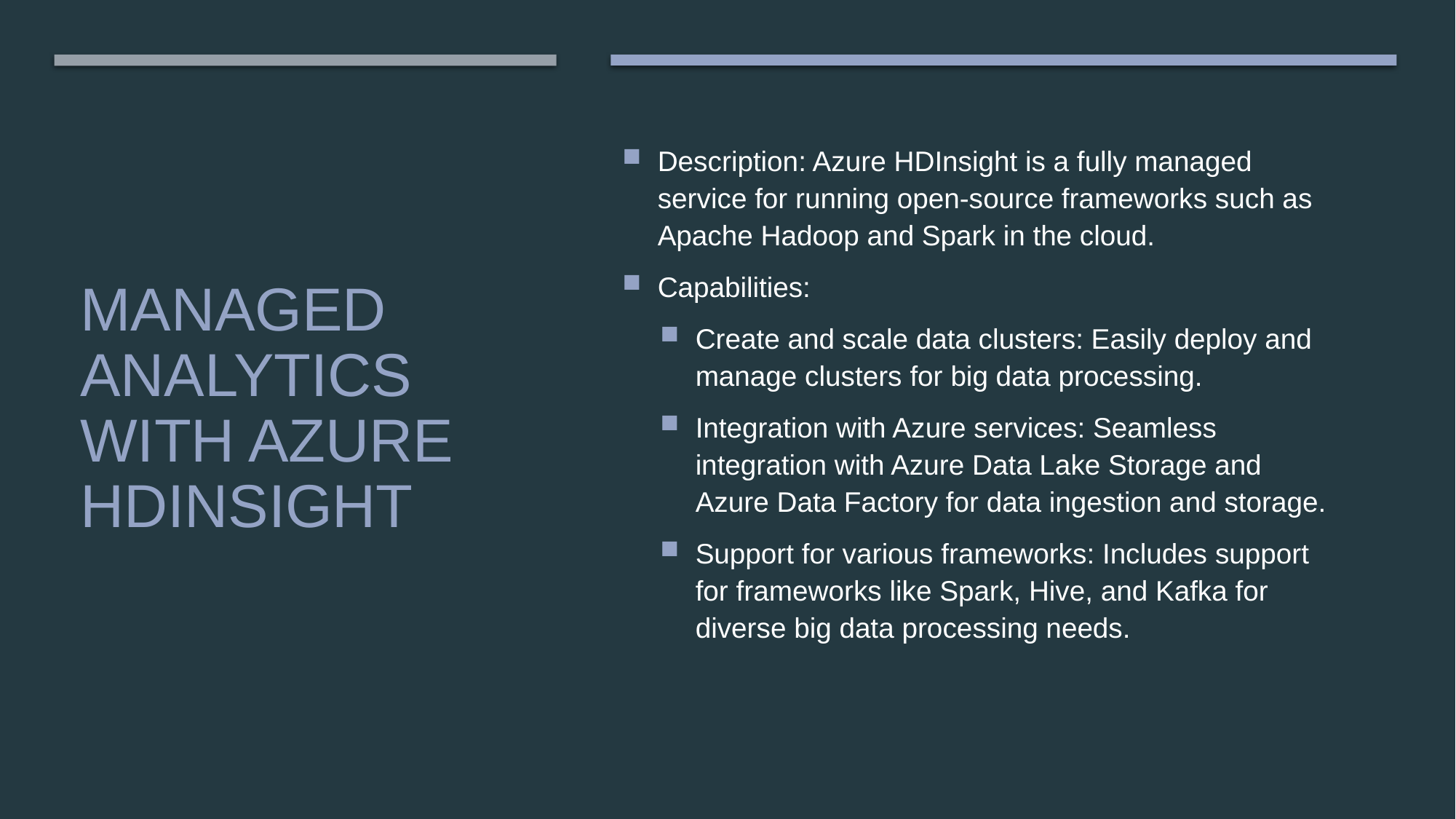

Description: Azure HDInsight is a fully managed service for running open-source frameworks such as Apache Hadoop and Spark in the cloud.
Capabilities:
Create and scale data clusters: Easily deploy and manage clusters for big data processing.
Integration with Azure services: Seamless integration with Azure Data Lake Storage and Azure Data Factory for data ingestion and storage.
Support for various frameworks: Includes support for frameworks like Spark, Hive, and Kafka for diverse big data processing needs.

# Managed Analytics with Azure HDInsight